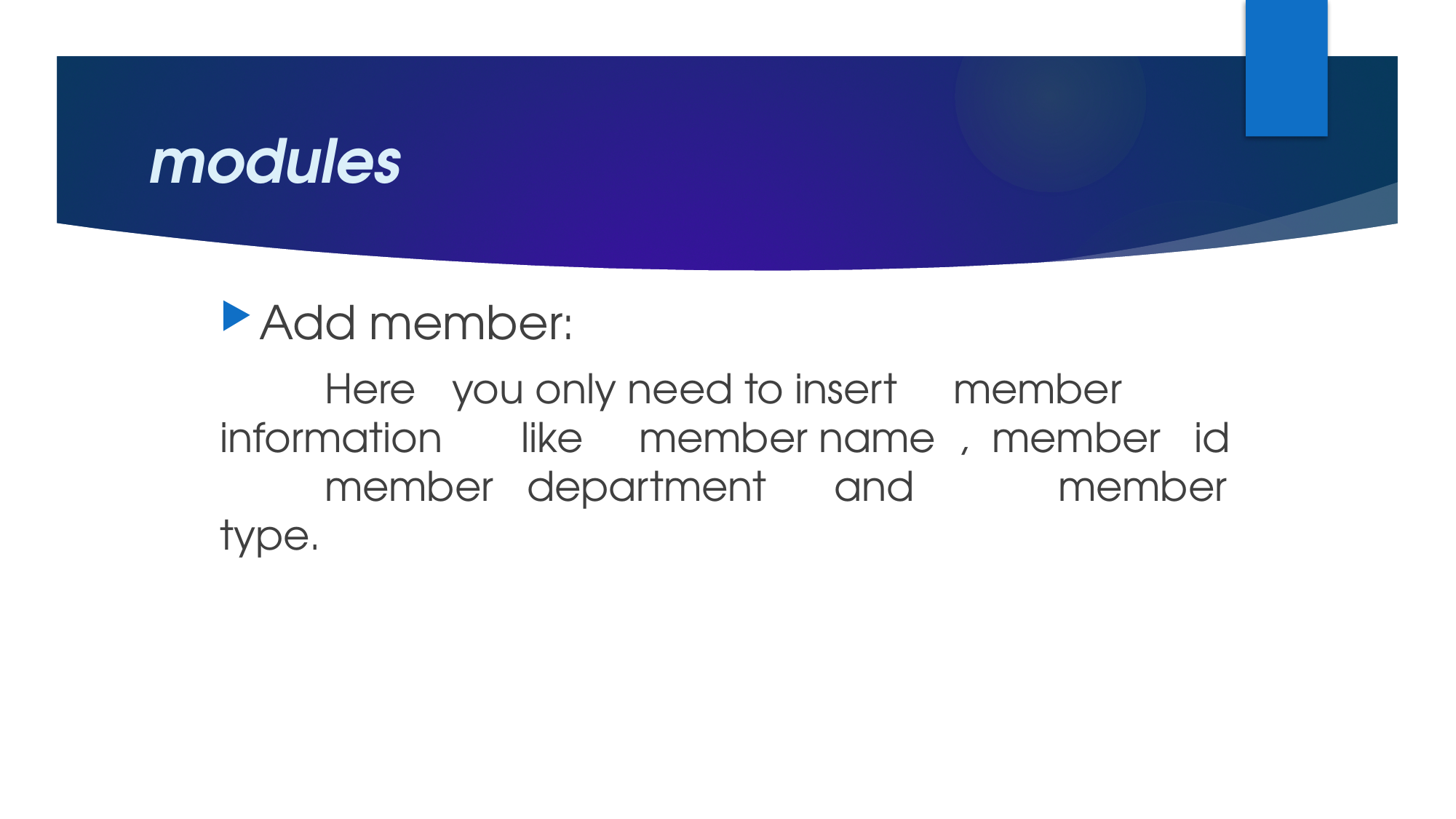

# modules
Add member:
				Here	  you only need to insert 							member   information       like 							member name  ,  member   id  							member   department      and 	  						member type.